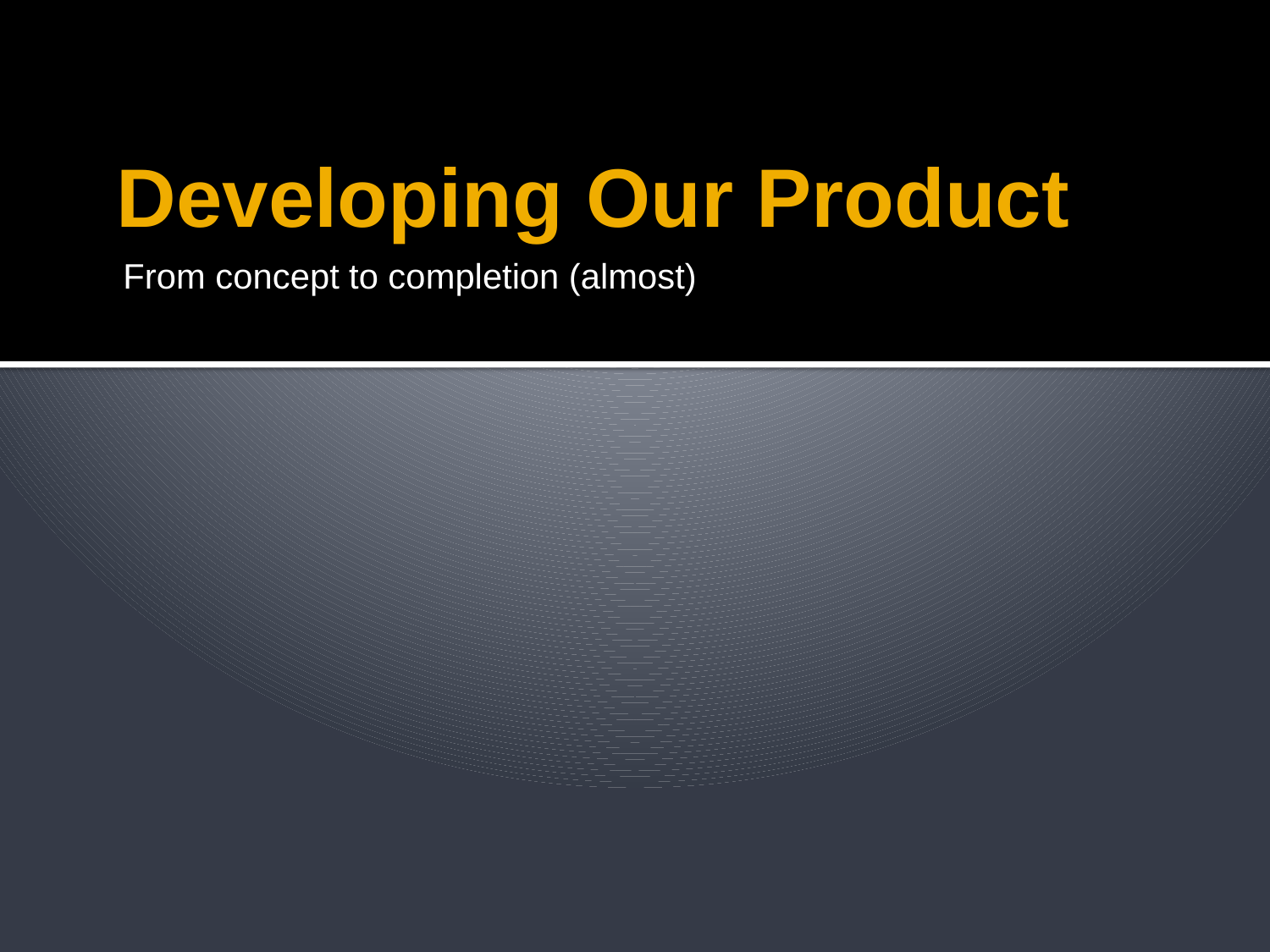

# Developing Our Product
From concept to completion (almost)